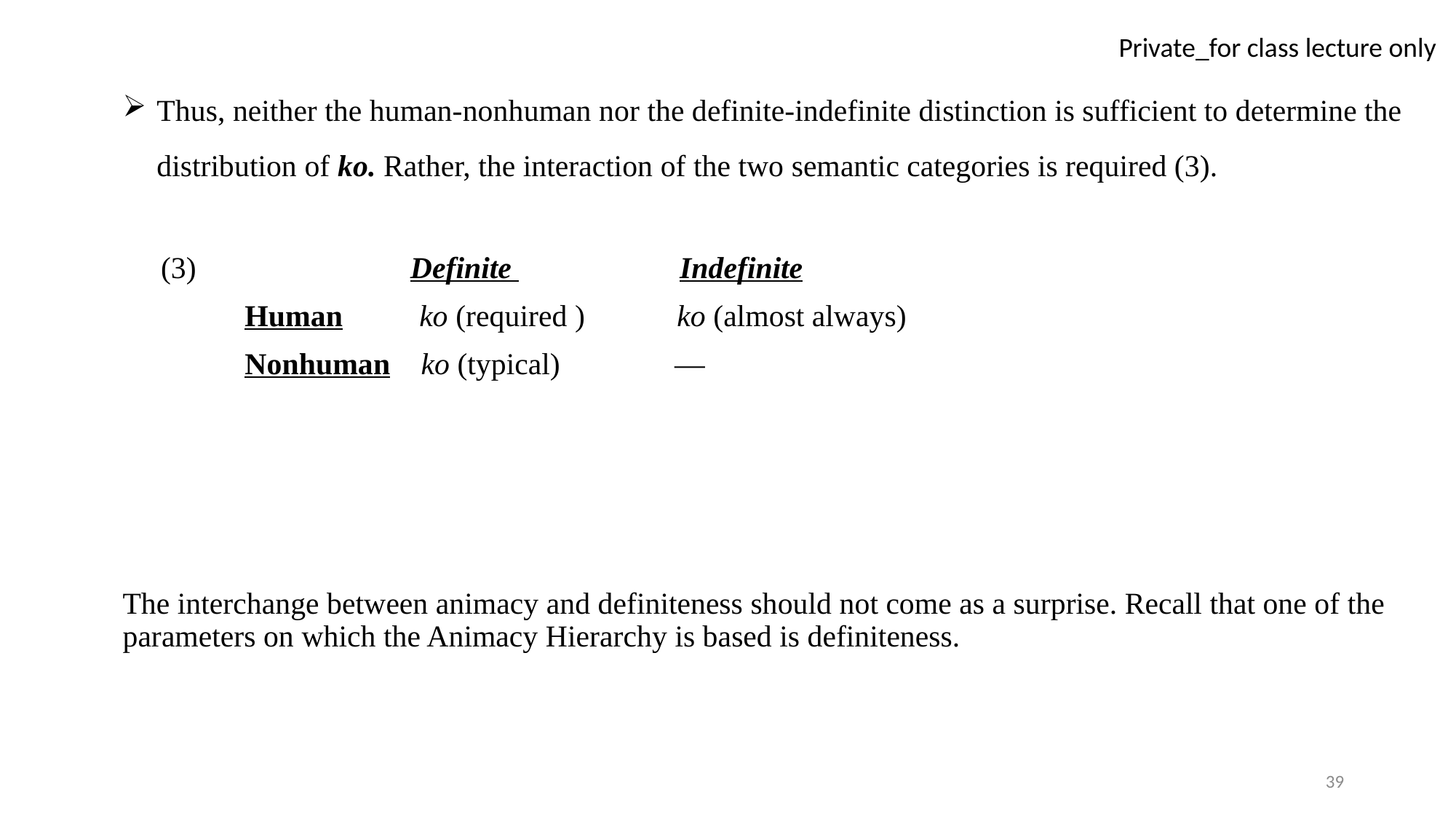

Thus, neither the human-nonhuman nor the definite-indefinite distinction is sufficient to determine the distribution of ko. Rather, the interaction of the two semantic categories is required (3).

     (3)                            Definite                      Indefinite
                Human          ko (required )            ko (almost always)
                Nonhuman    ko (typical)               —

The interchange between animacy and definiteness should not come as a surprise. Recall that one of the parameters on which the Animacy Hierarchy is based is definiteness.

39